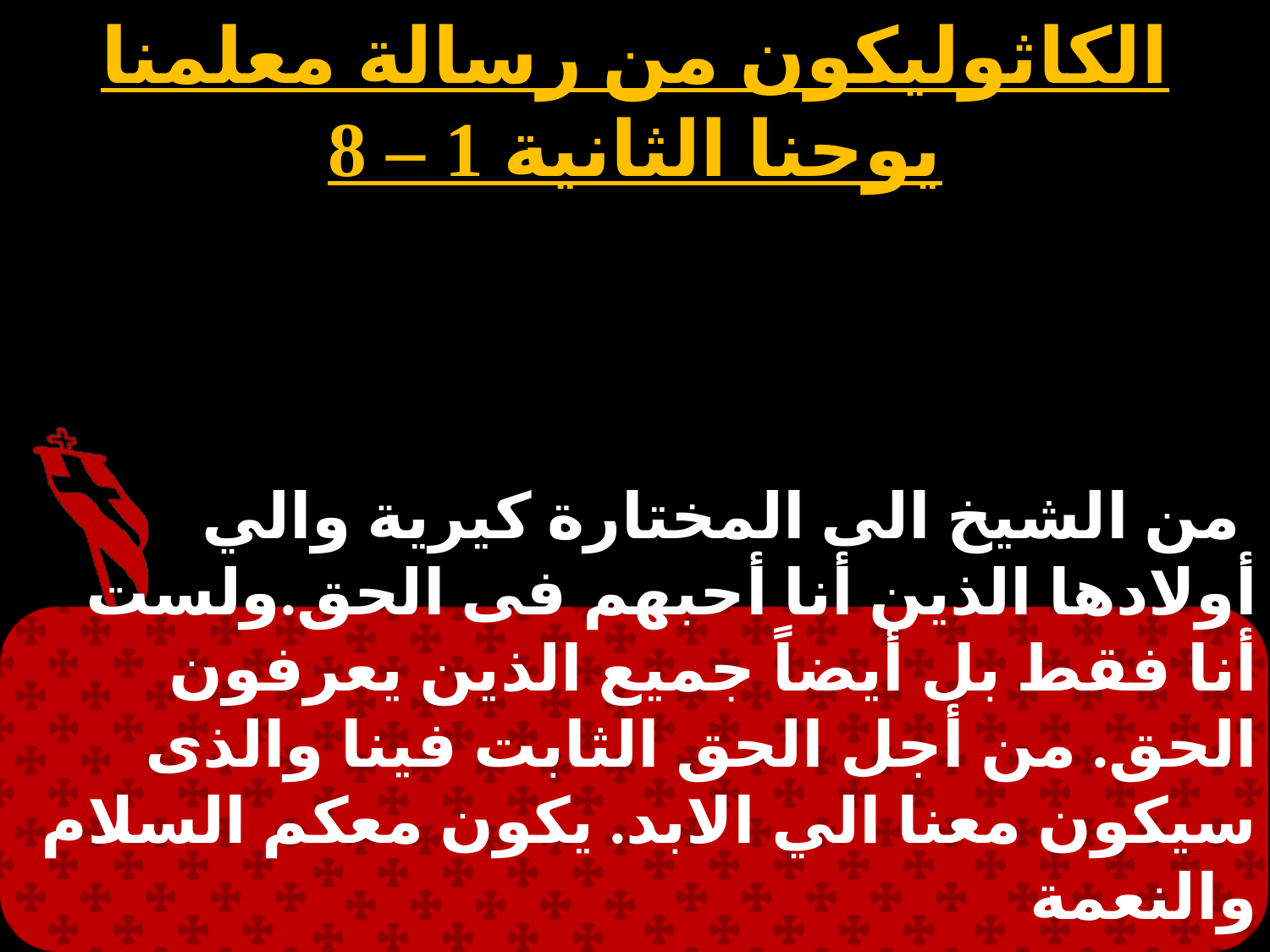

الكاثوليكون من رسالة معلمنا يوحنا الثانية 1 – 8
 من الشيخ الى المختارة كيرية والي أولادها الذين أنا أحبهم فى الحق.ولست أنا فقط بل أيضاً جميع الذين يعرفون الحق. من أجل الحق الثابت فينا والذى سيكون معنا الي الابد. يكون معكم السلام والنعمة